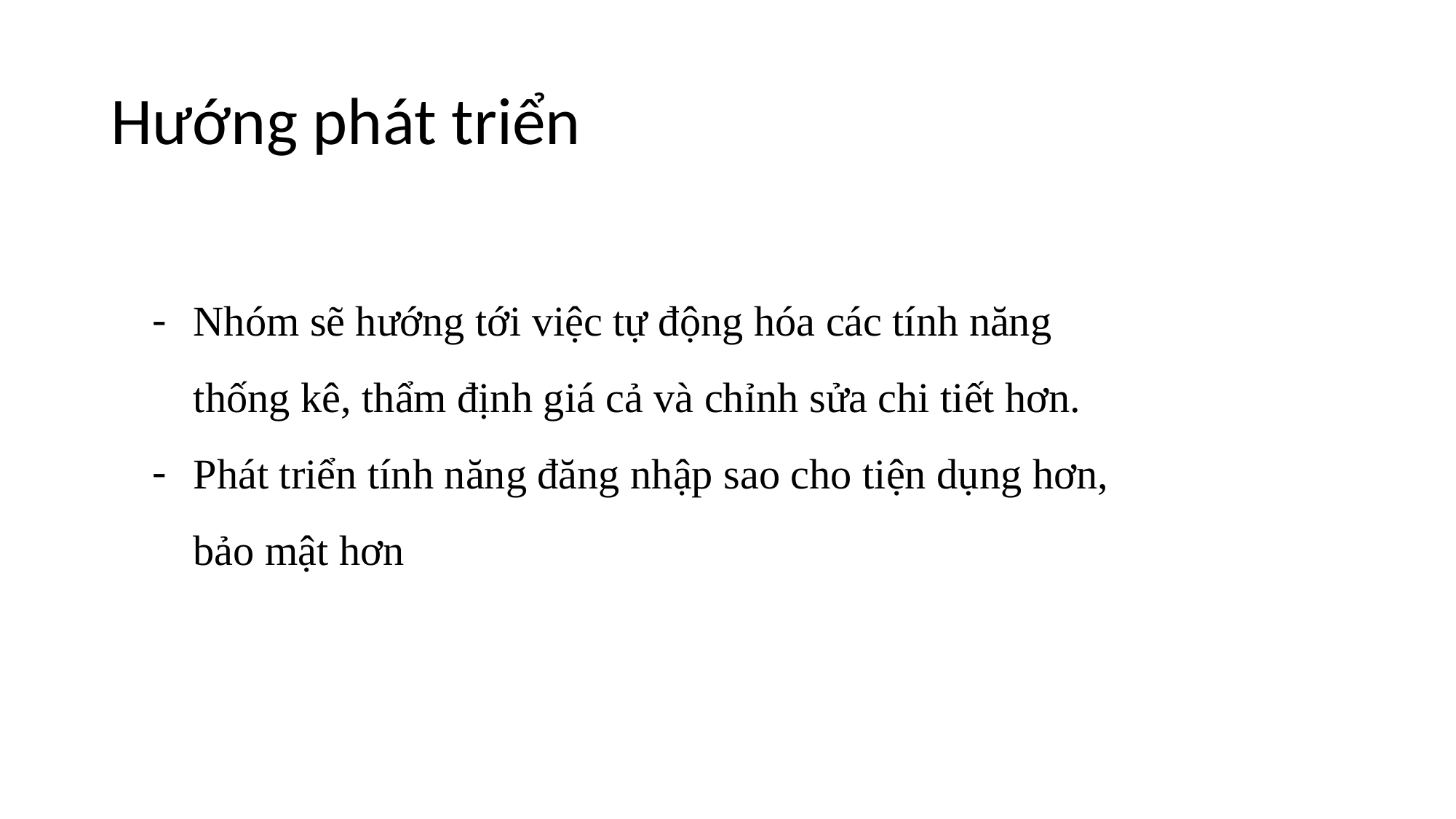

# Hướng phát triển
Nhóm sẽ hướng tới việc tự động hóa các tính năng thống kê, thẩm định giá cả và chỉnh sửa chi tiết hơn.
Phát triển tính năng đăng nhập sao cho tiện dụng hơn, bảo mật hơn